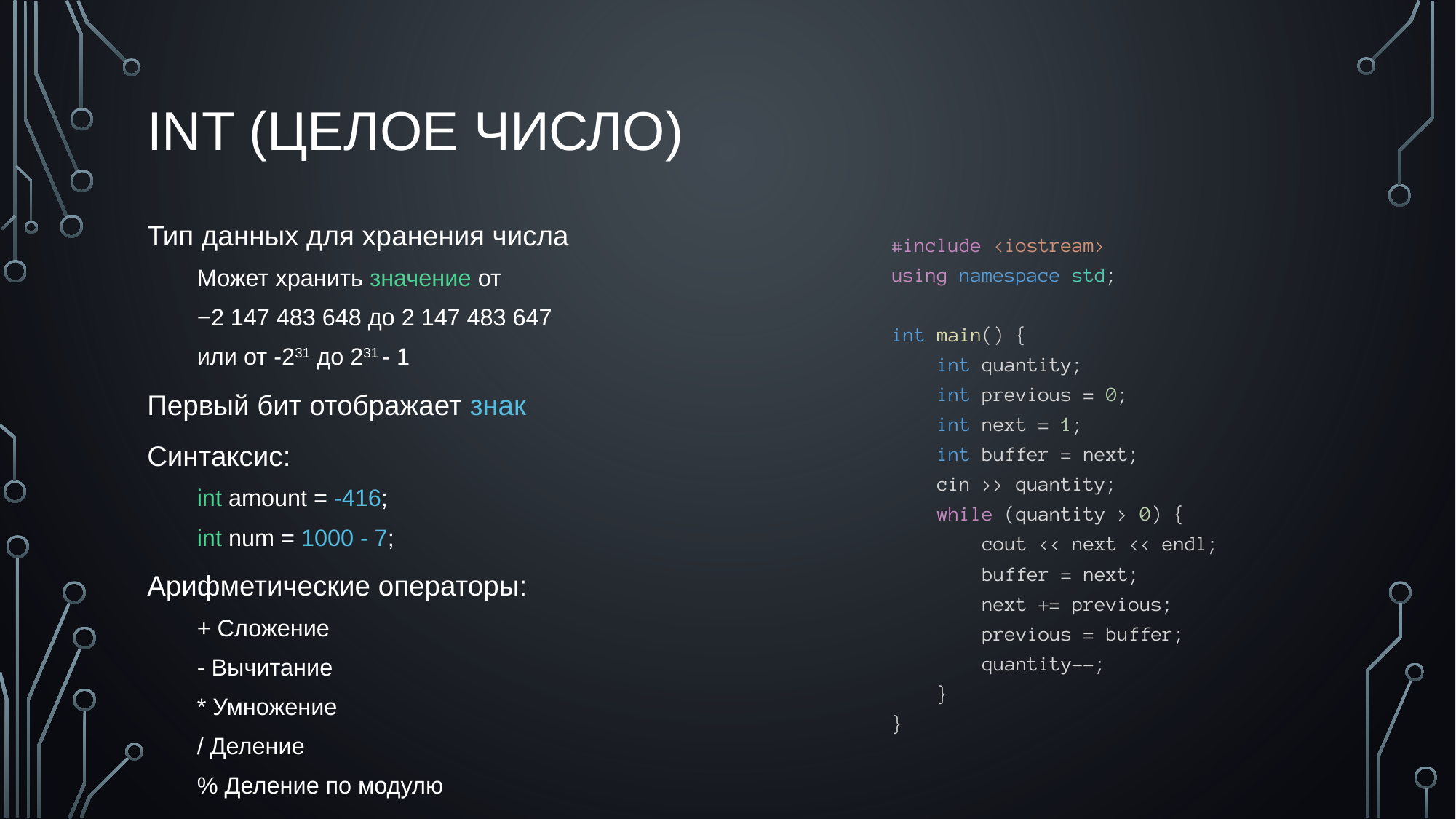

# Int (Целое Число)
Тип данных для хранения числа
Может хранить значение от
−2 147 483 648 до 2 147 483 647
или от -231 до 231 - 1
Первый бит отображает знак
Синтаксис:
int amount = -416;
int num = 1000 - 7;
Арифметические операторы:
+ Сложение
- Вычитание
* Умножение
/ Деление
% Деление по модулю
#include <iostream>
using namespace std;
int main() {
    int quantity;
    int previous = 0;
    int next = 1;
    int buffer = next;
    cin >> quantity;
    while (quantity > 0) {
        cout << next << endl;
        buffer = next;
        next += previous;
        previous = buffer;
        quantity--;
    }
}